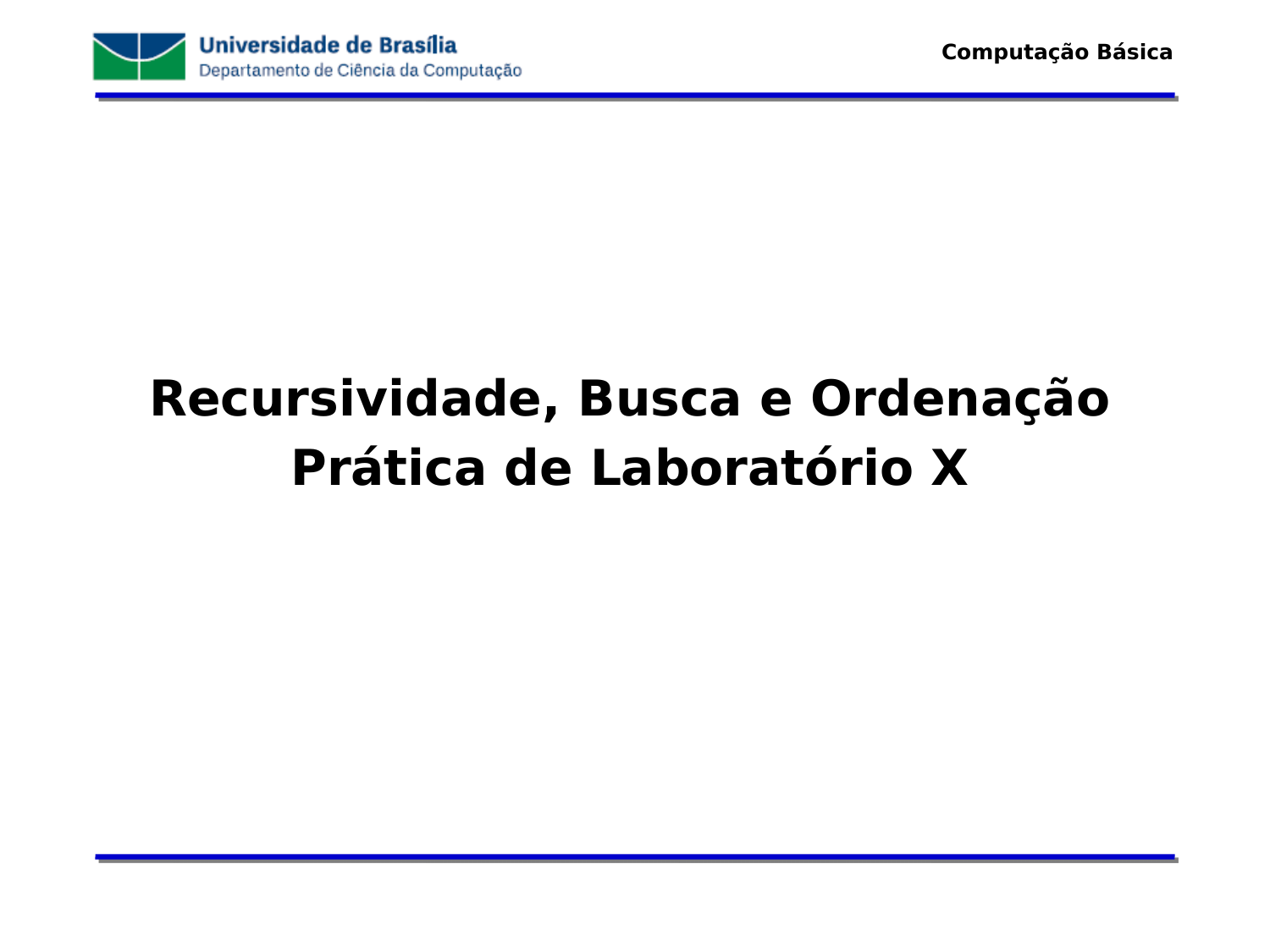

Recursividade, Busca e Ordenação
Prática de Laboratório X